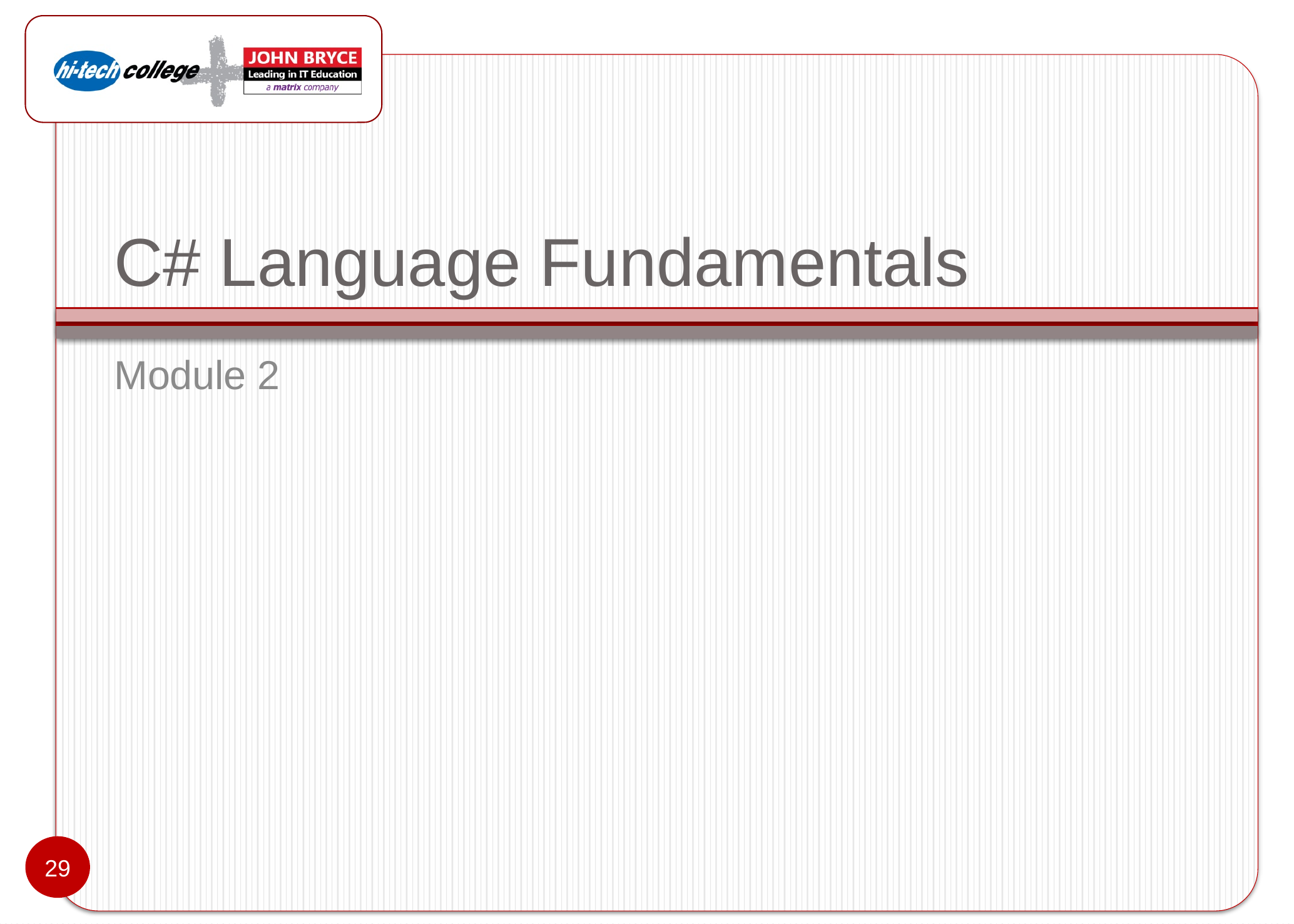

# C# Language Fundamentals
Module 2
29